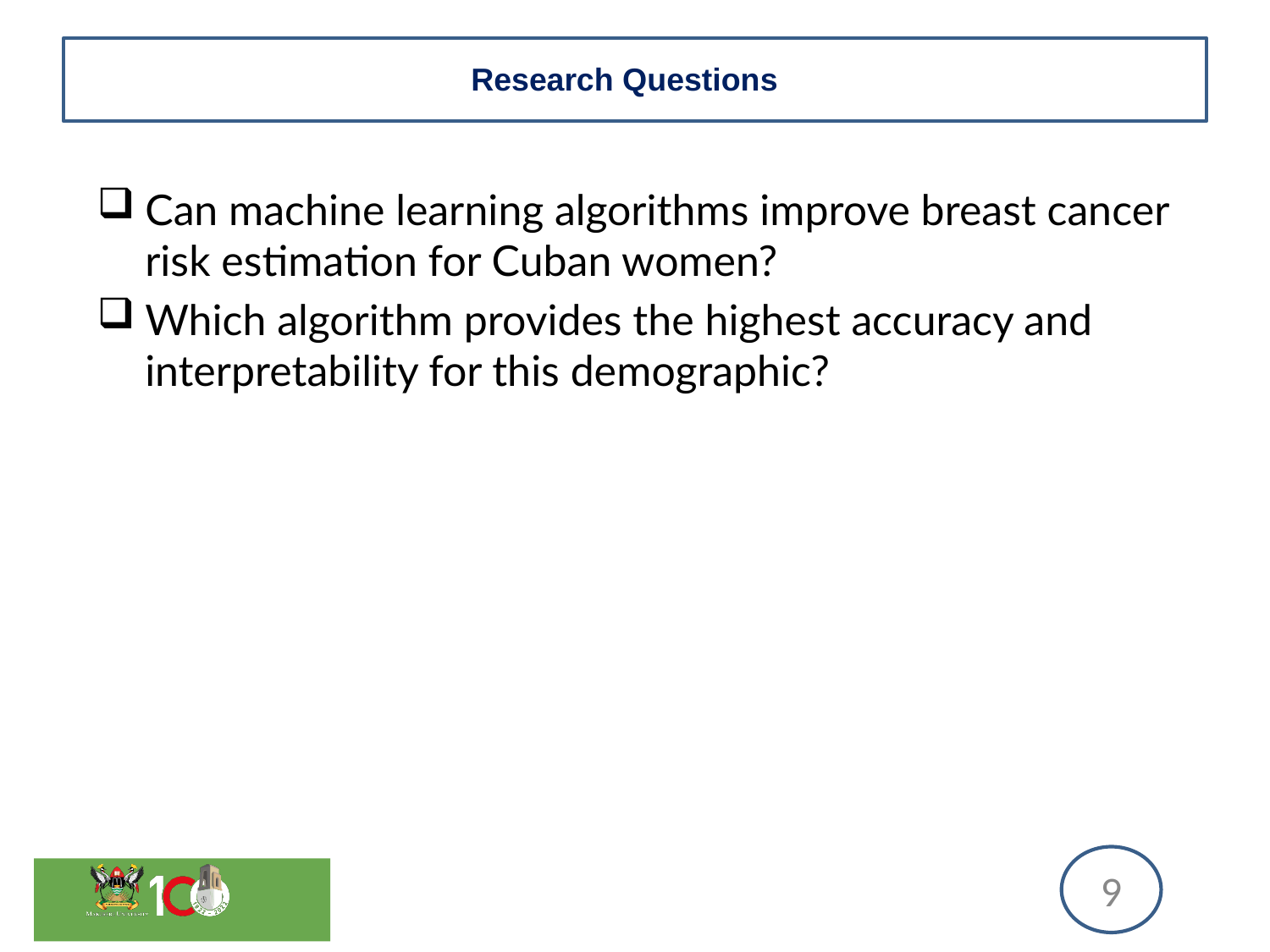

# Research Questions

Can machine learning algorithms improve breast cancer risk estimation for Cuban women?
Which algorithm provides the highest accuracy and interpretability for this demographic?